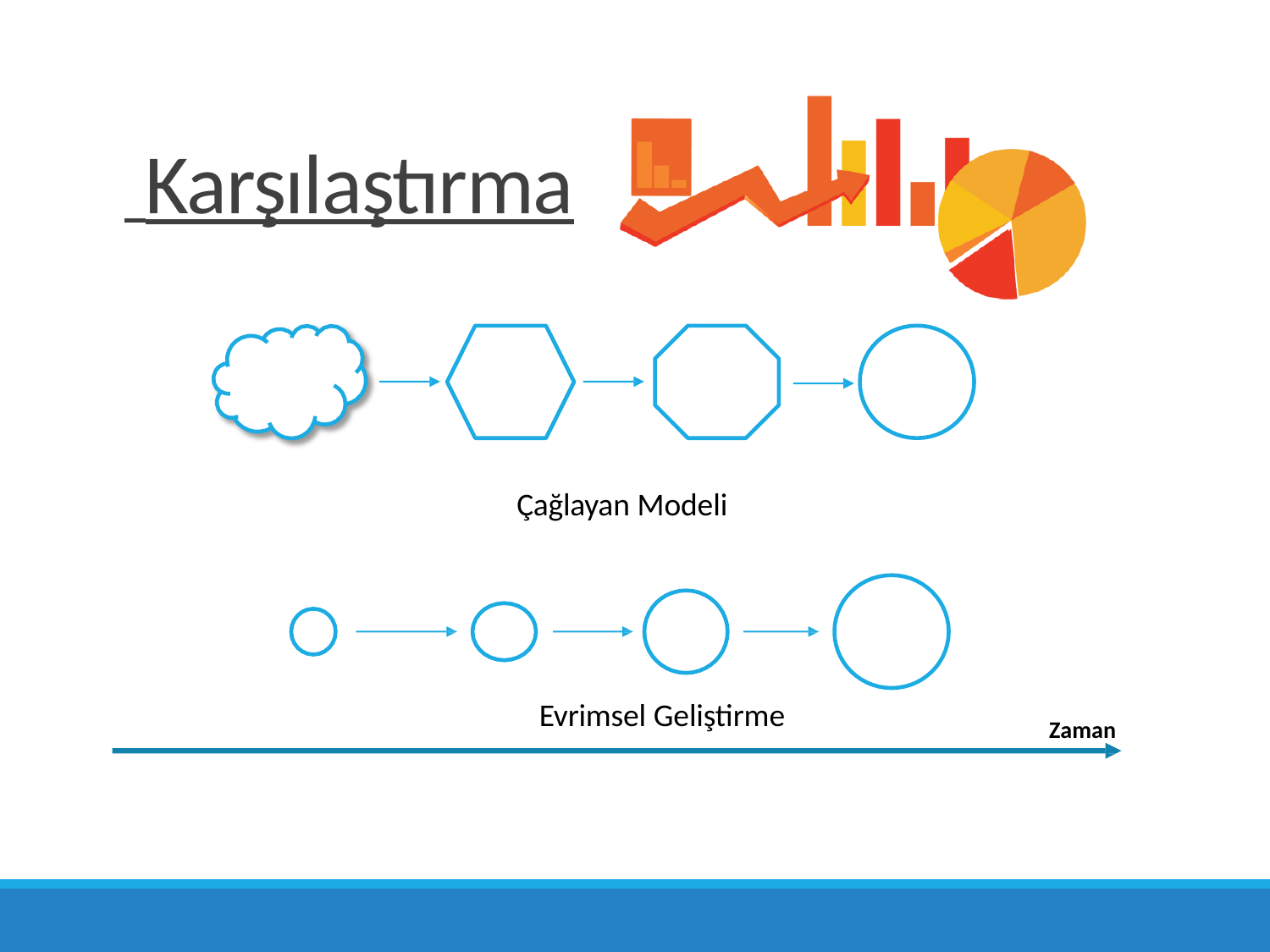

# Karşılaştırma

Çağlayan Modeli

Evrimsel Geliştirme
Zaman